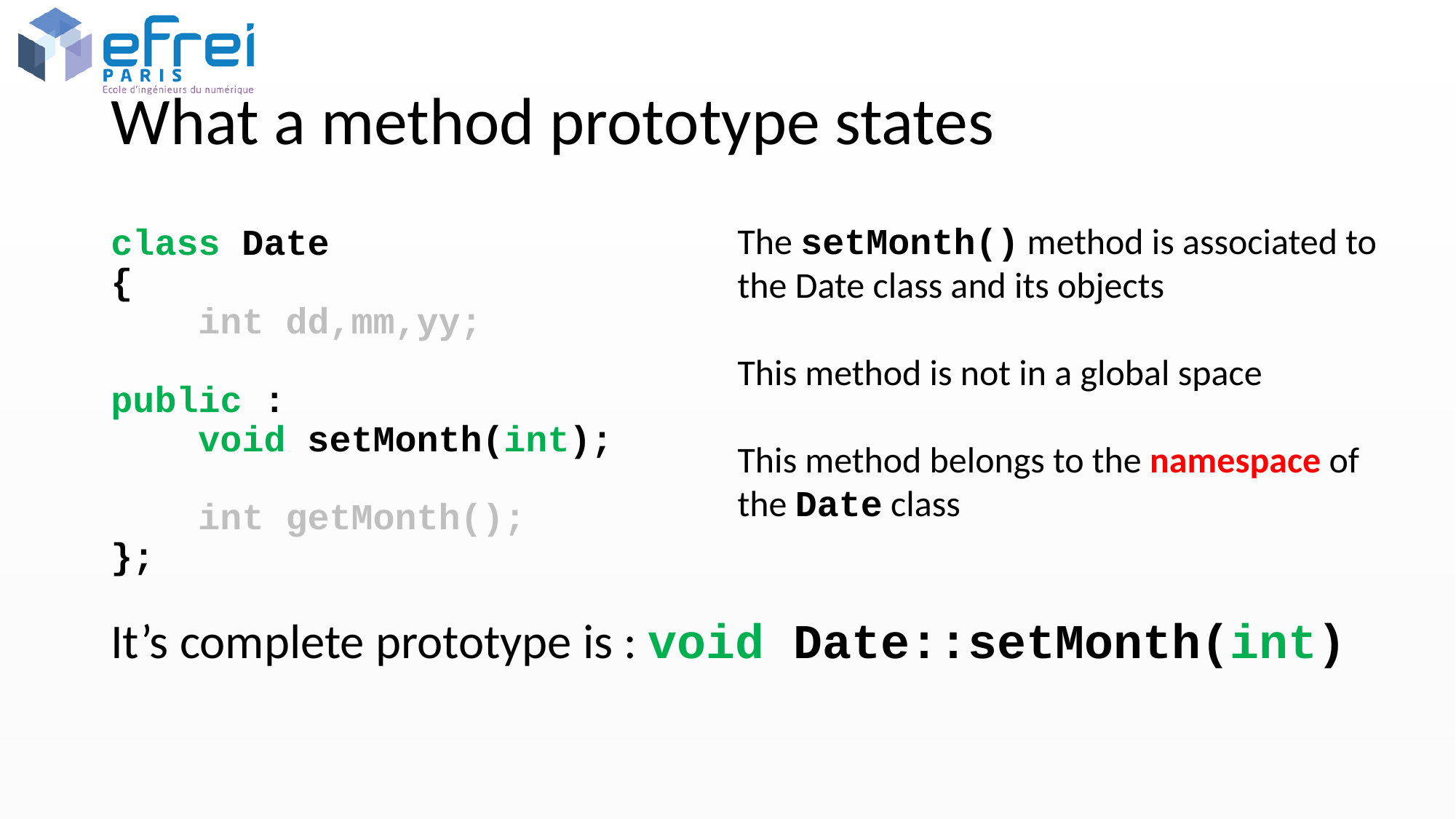

# What a method prototype states
The setMonth() method is associated to the Date class and its objects

This method is not in a global space

This method belongs to the namespace of the Date class
class Date
{
    int dd,mm,yy;

public :
    void setMonth(int);

    int getMonth();
};

It’s complete prototype is : void Date::setMonth(int)